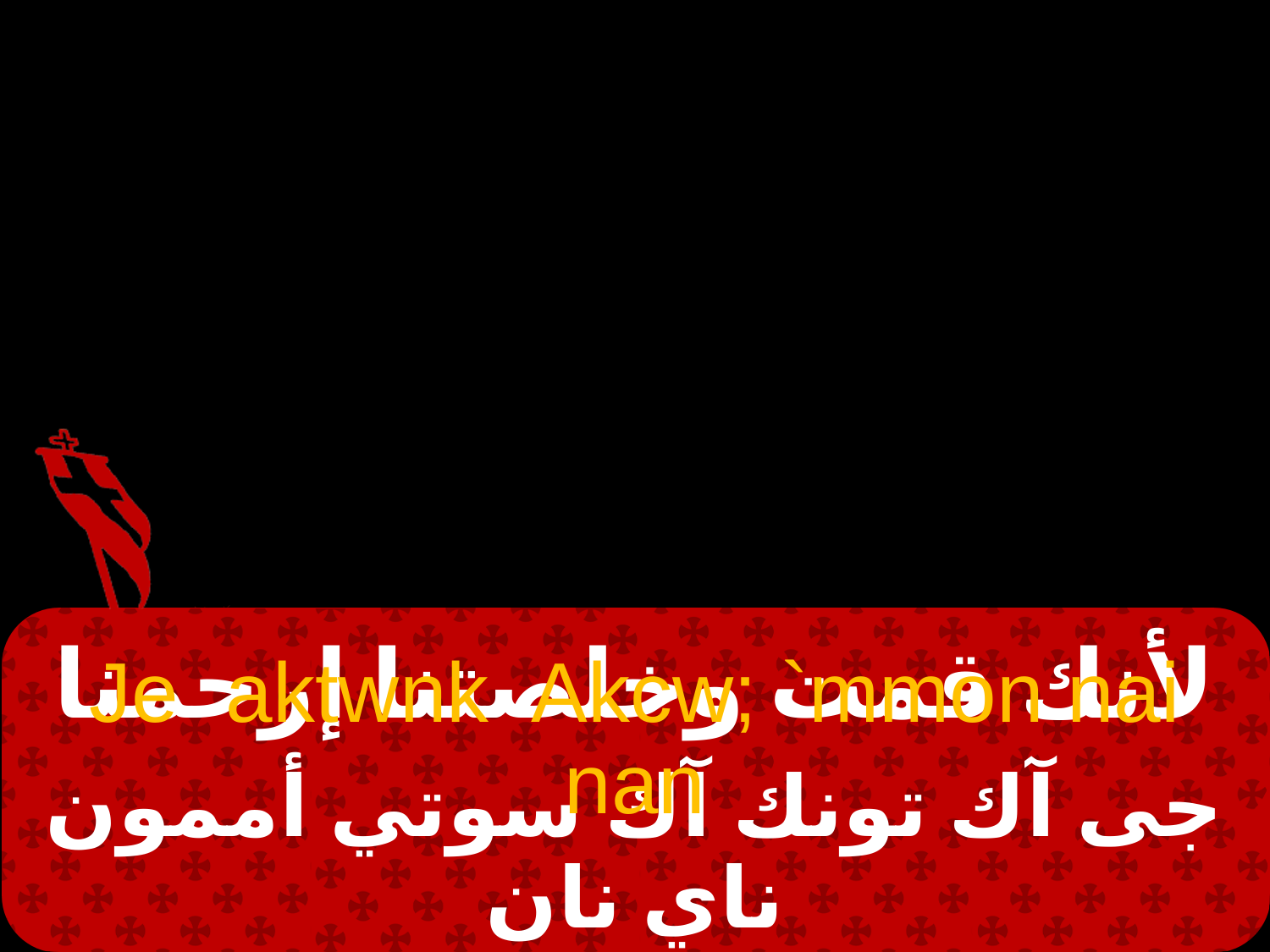

# لأنك قمت وخلصتنا إرحمنا
Je  aktwnk  Akcw; `mmon nai nan
جى آك تونك آك سوتي أممون ناي نان